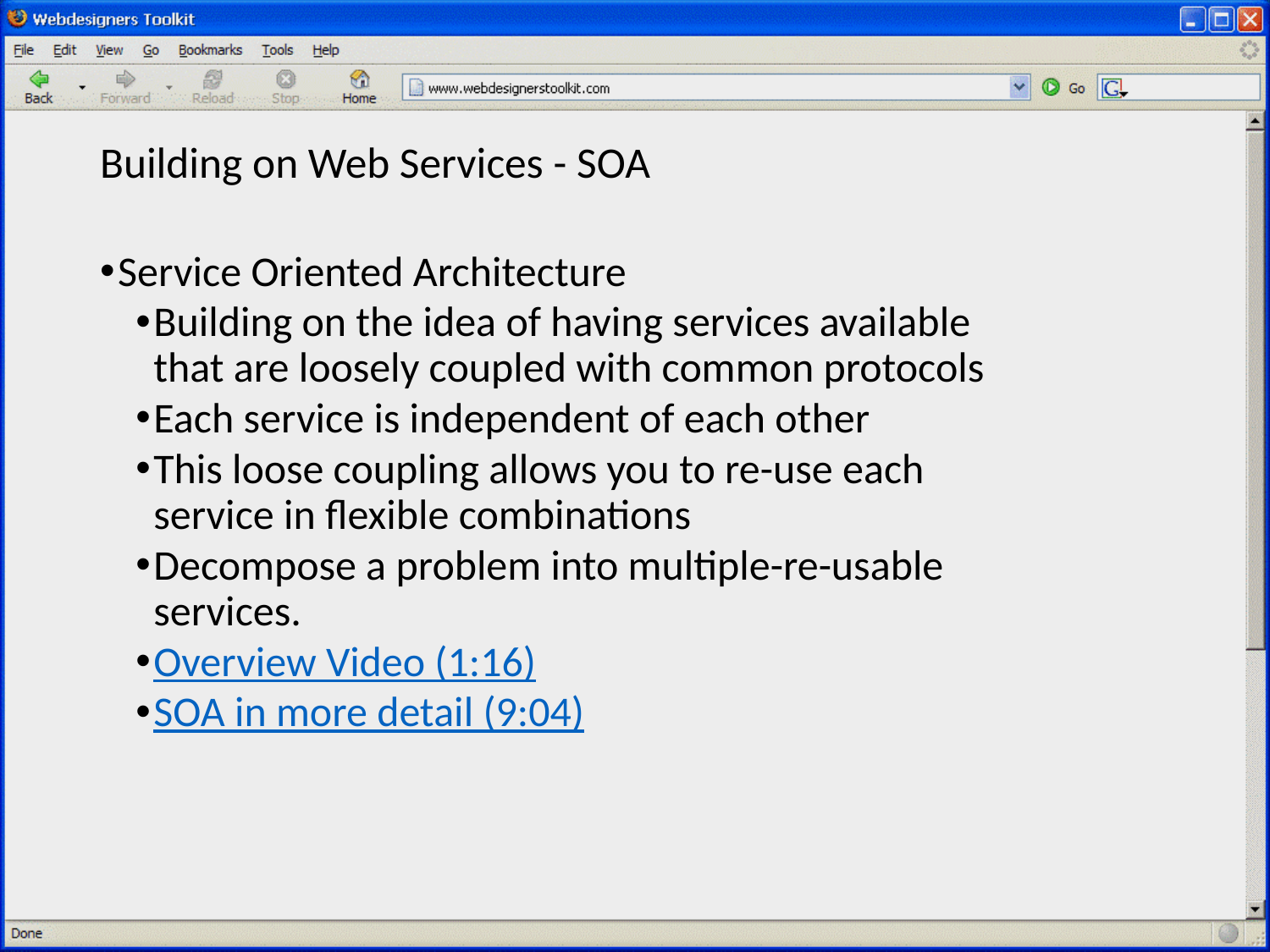

# Building on Web Services - SOA
Service Oriented Architecture
Building on the idea of having services available that are loosely coupled with common protocols
Each service is independent of each other
This loose coupling allows you to re-use each service in flexible combinations
Decompose a problem into multiple-re-usable services.
Overview Video (1:16)
SOA in more detail (9:04)